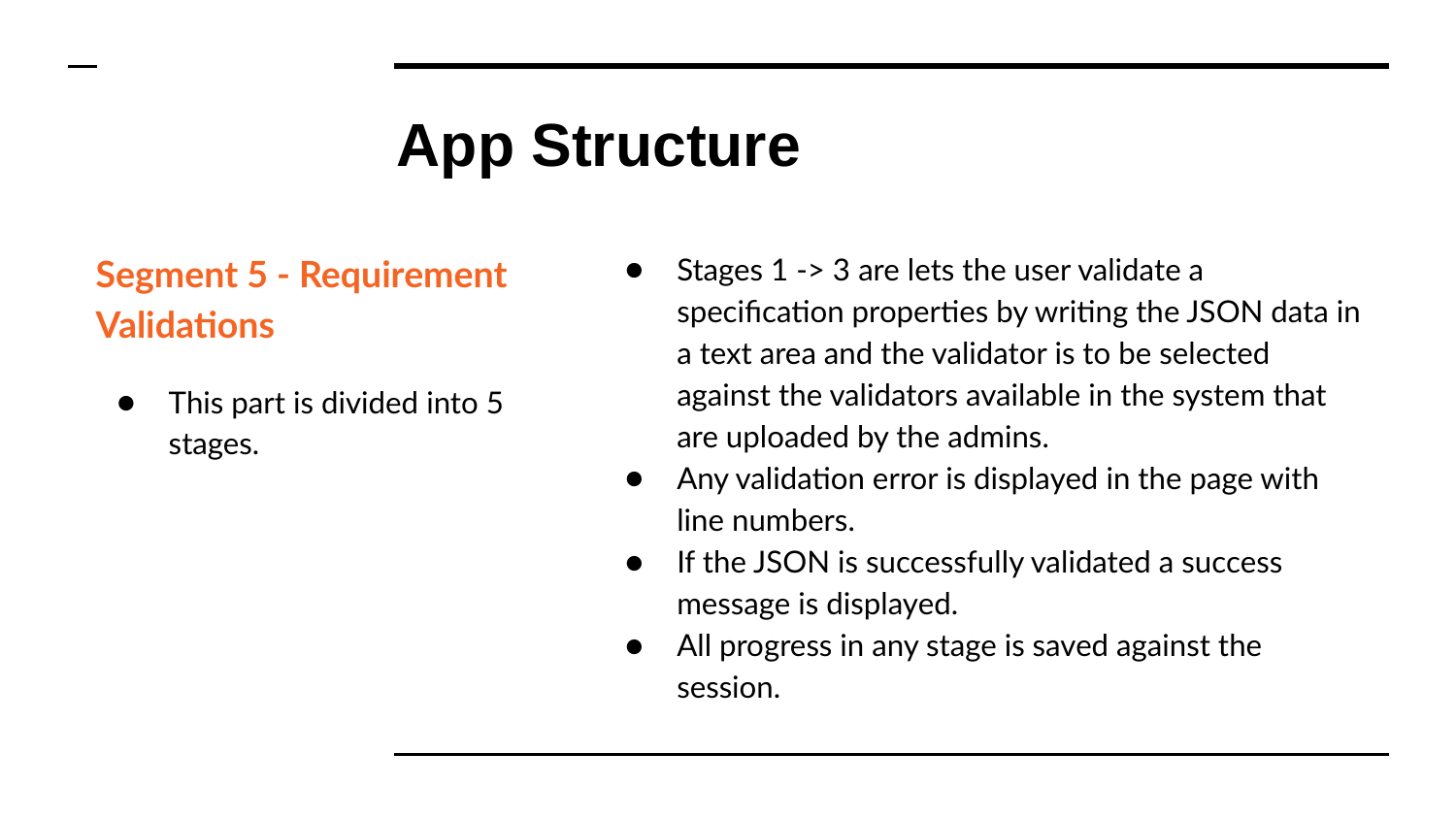

# App Structure
Segment 5 - Requirement Validations
This part is divided into 5 stages.

Stages 1 -> 3 are lets the user validate a specification properties by writing the JSON data in a text area and the validator is to be selected against the validators available in the system that are uploaded by the admins.
Any validation error is displayed in the page with line numbers.
If the JSON is successfully validated a success message is displayed.
All progress in any stage is saved against the session.